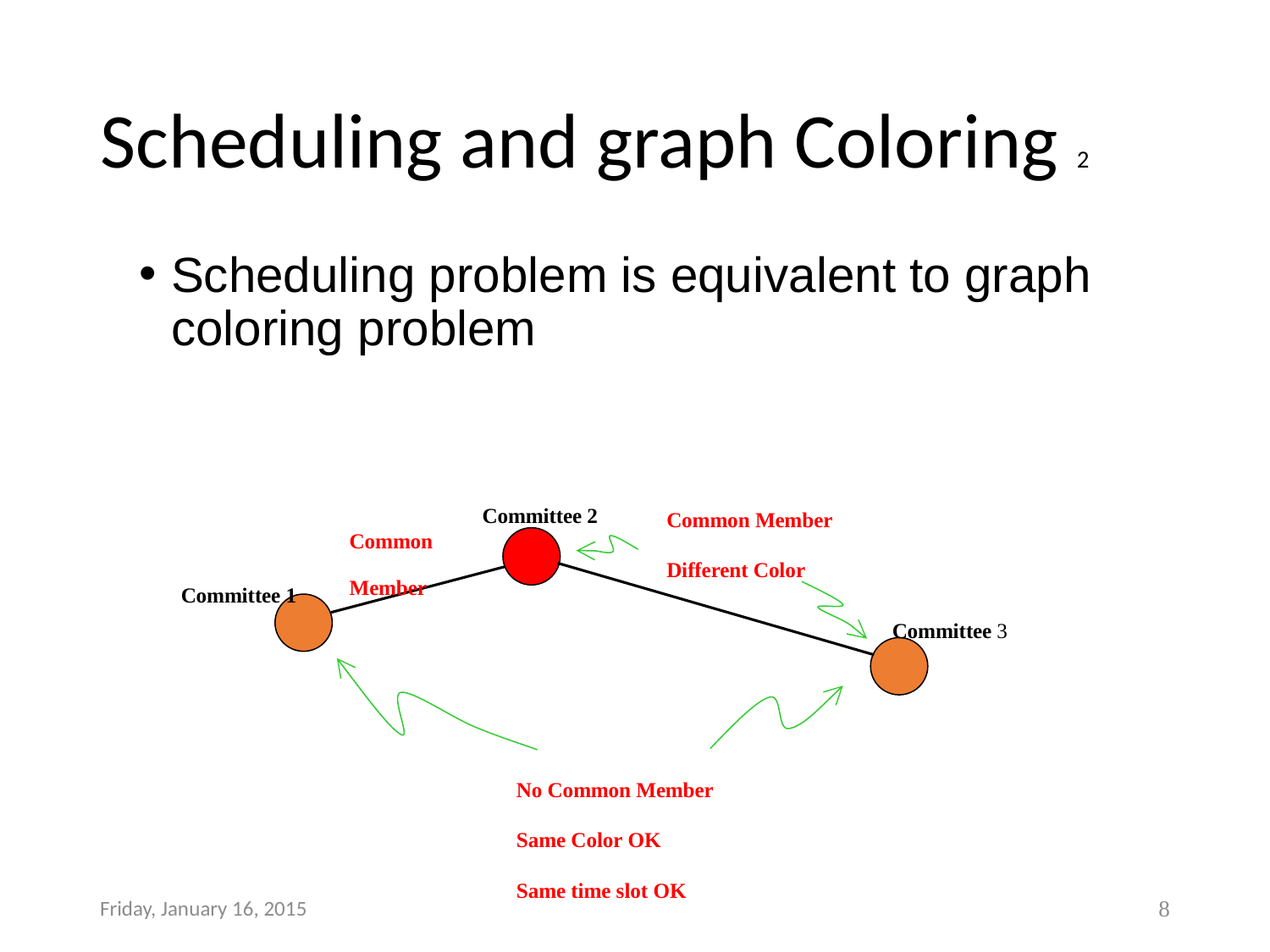

# Scheduling and graph Coloring 2
Scheduling problem is equivalent to graph coloring problem

Committee 2
Common Member
Different Color
Common Member

Committee 1

Committee 3

No Common Member
Same Color OK
Same time slot OK
Friday, January 16, 2015
8